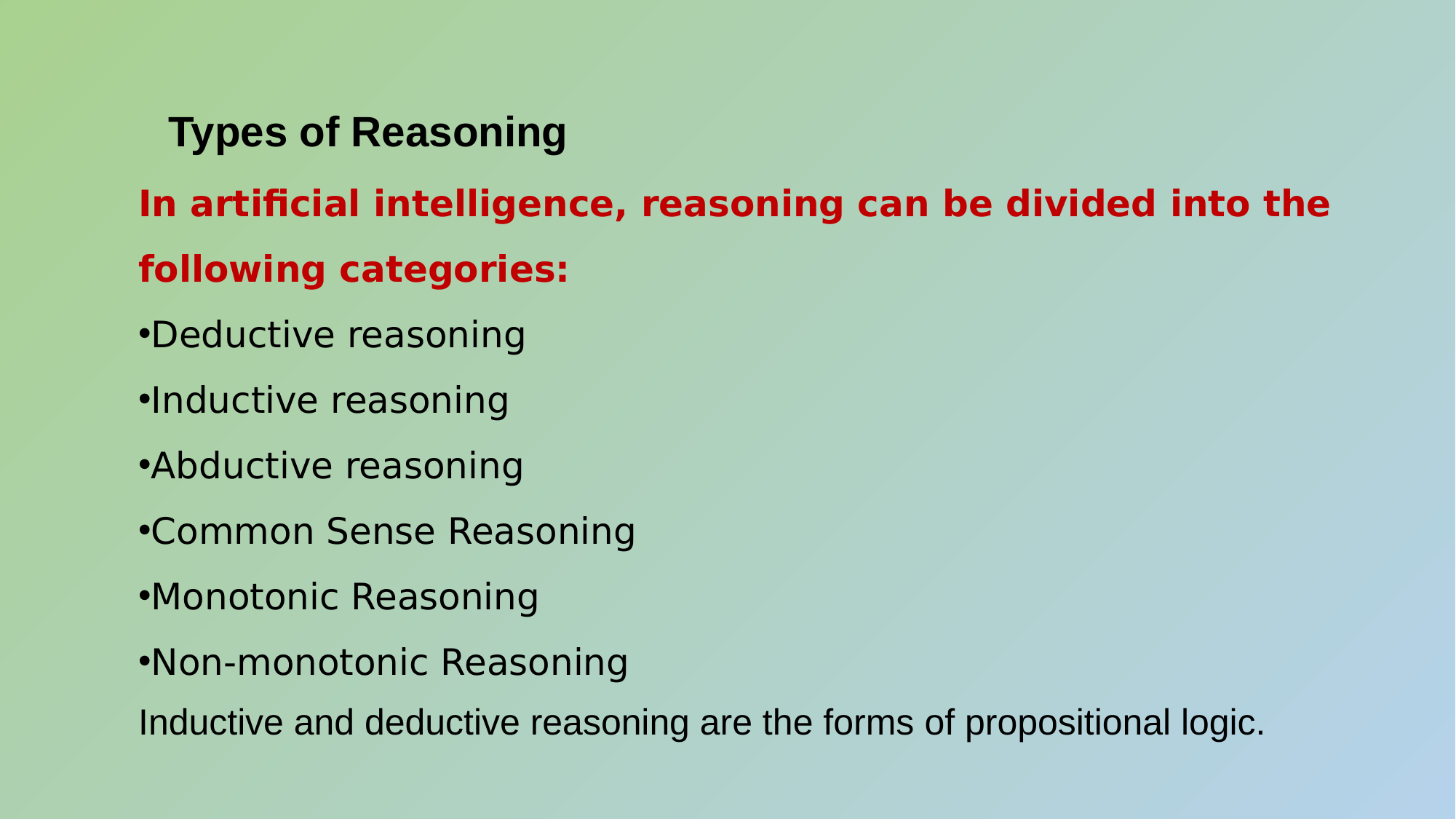

Types of Reasoning
In artificial intelligence, reasoning can be divided into the following categories:
Deductive reasoning
Inductive reasoning
Abductive reasoning
Common Sense Reasoning
Monotonic Reasoning
Non-monotonic Reasoning
Inductive and deductive reasoning are the forms of propositional logic.